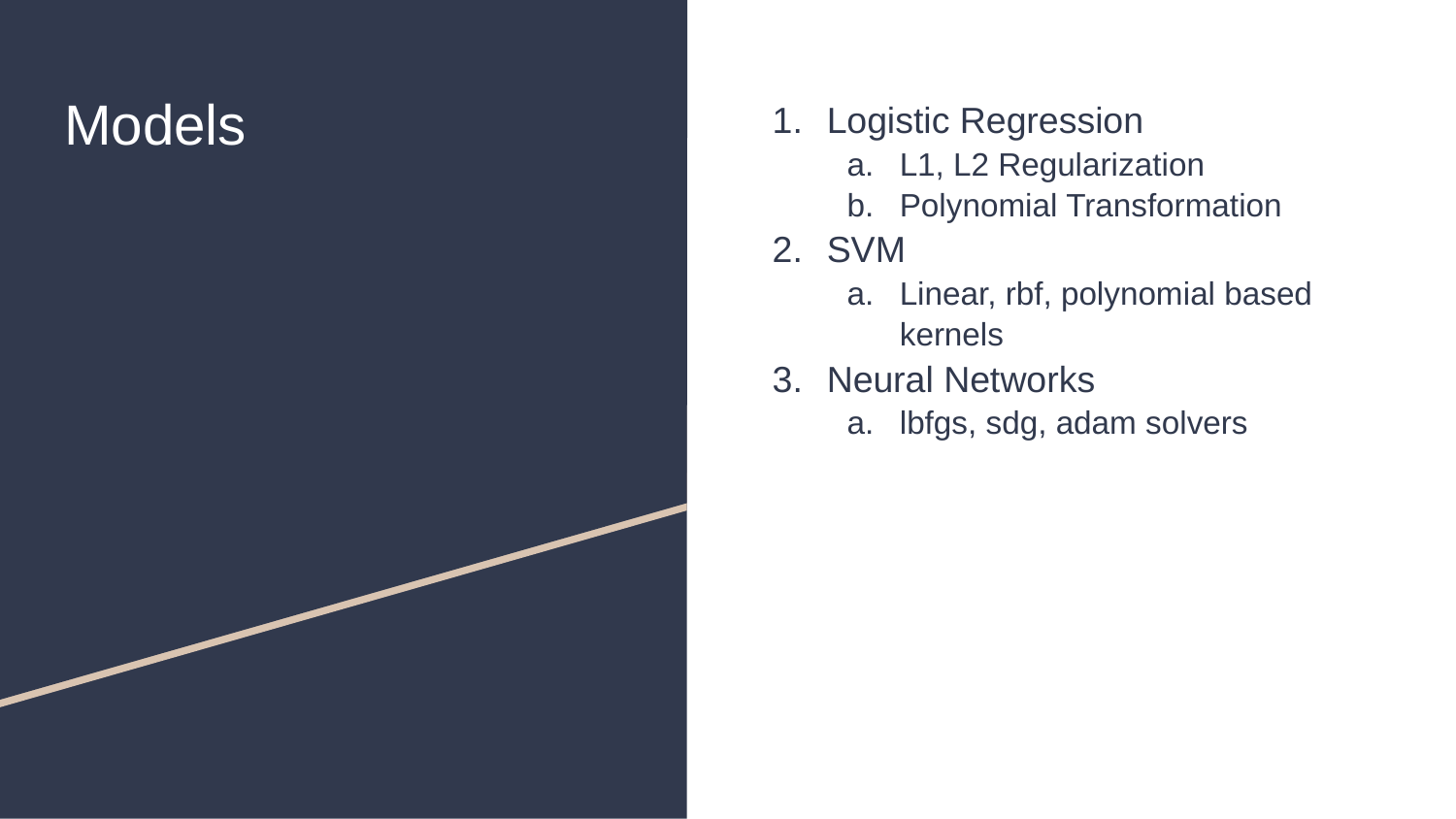

# Models
Logistic Regression
L1, L2 Regularization
Polynomial Transformation
SVM
Linear, rbf, polynomial based kernels
Neural Networks
lbfgs, sdg, adam solvers